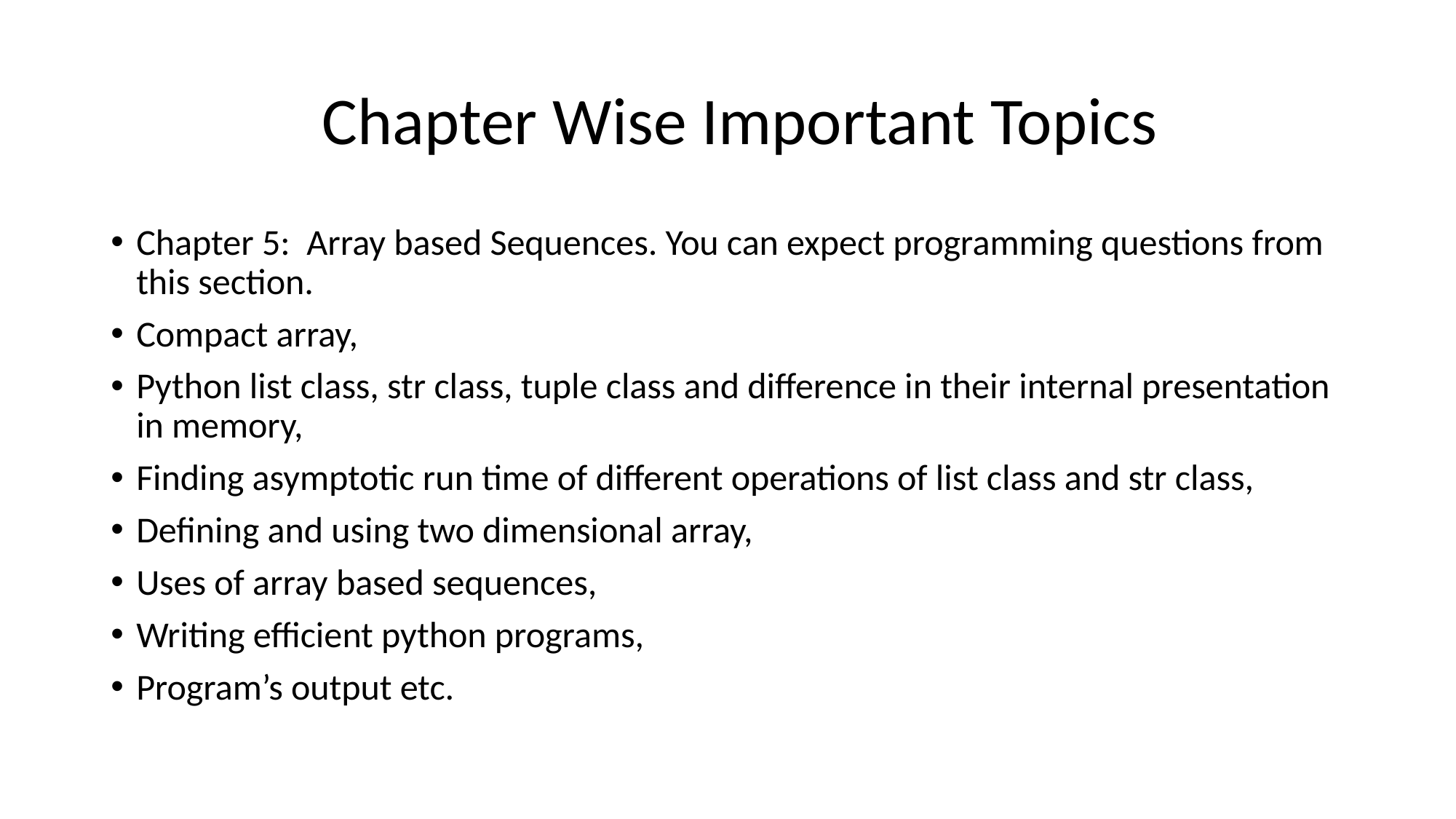

# Chapter Wise Important Topics
Chapter 5:  Array based Sequences. You can expect programming questions from this section.
Compact array,
Python list class, str class, tuple class and difference in their internal presentation in memory,
Finding asymptotic run time of different operations of list class and str class,
Defining and using two dimensional array,
Uses of array based sequences,
Writing efficient python programs,
Program’s output etc.